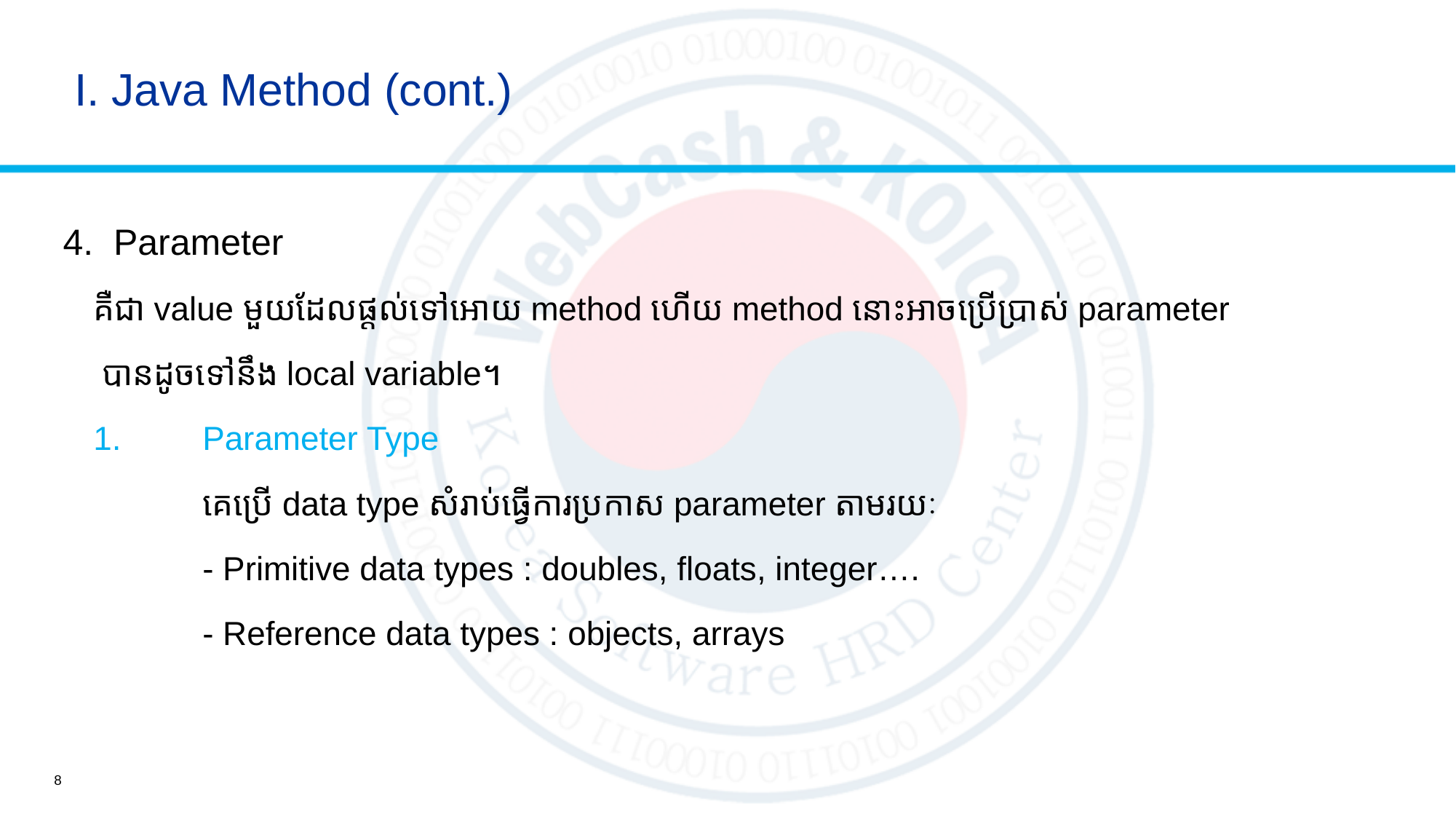

# I. Java Method (cont.)
4.  Parameter
គឺជា value មួយដែលផ្ដល់ទៅអោយ method ហើយ method នោះអាចប្រើប្រាស់ parameter
 បានដូចទៅនឹង local variable។
1.	Parameter Type
	គេប្រើ data type សំរាប់ធ្វើការប្រកាស parameter តាមរយៈ
	- Primitive data types : doubles, floats, integer….
	- Reference data types : objects, arrays

8